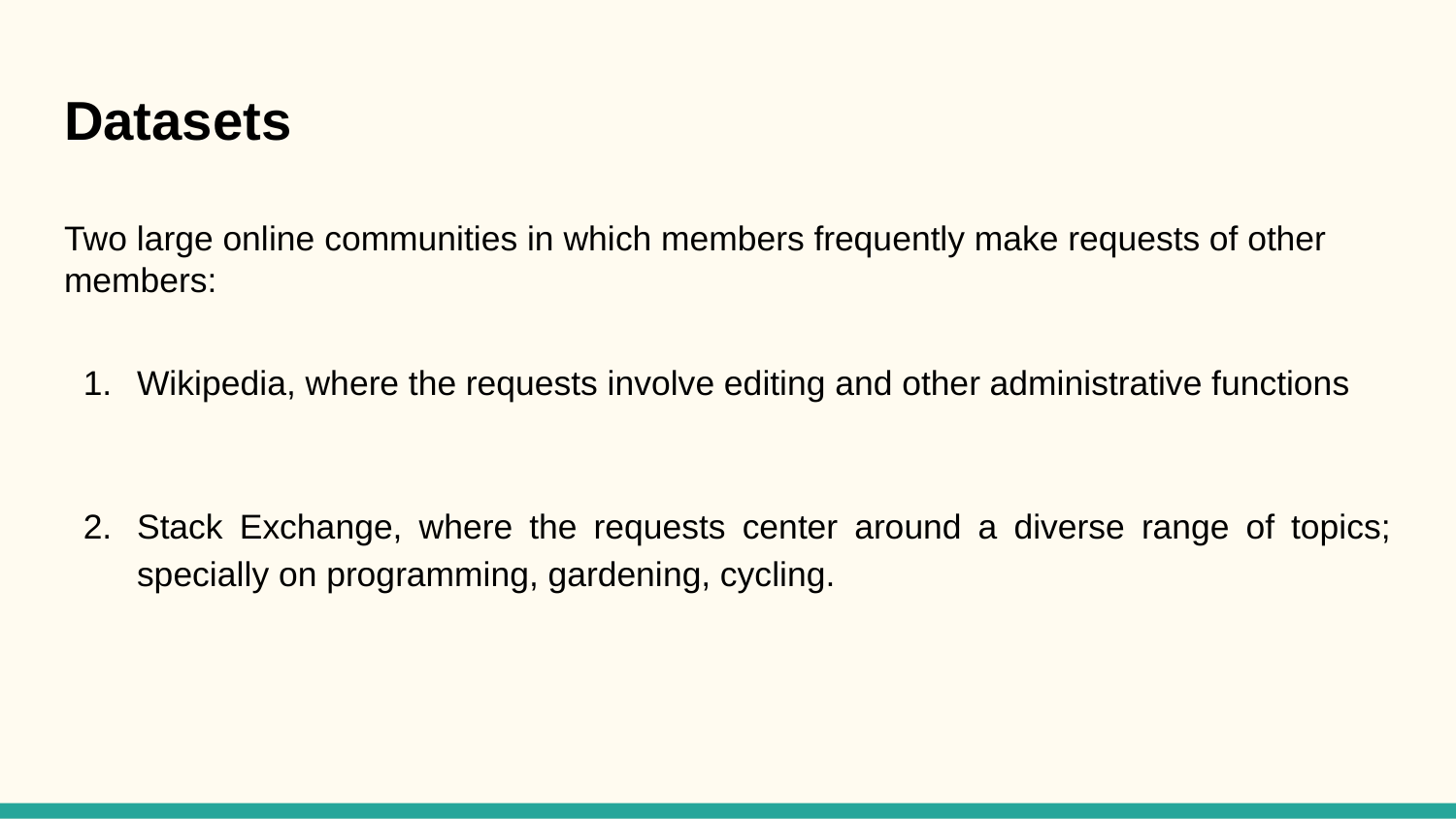

# Datasets

Two large online communities in which members frequently make requests of other members:
Wikipedia, where the requests involve editing and other administrative functions

Stack Exchange, where the requests center around a diverse range of topics; specially on programming, gardening, cycling.